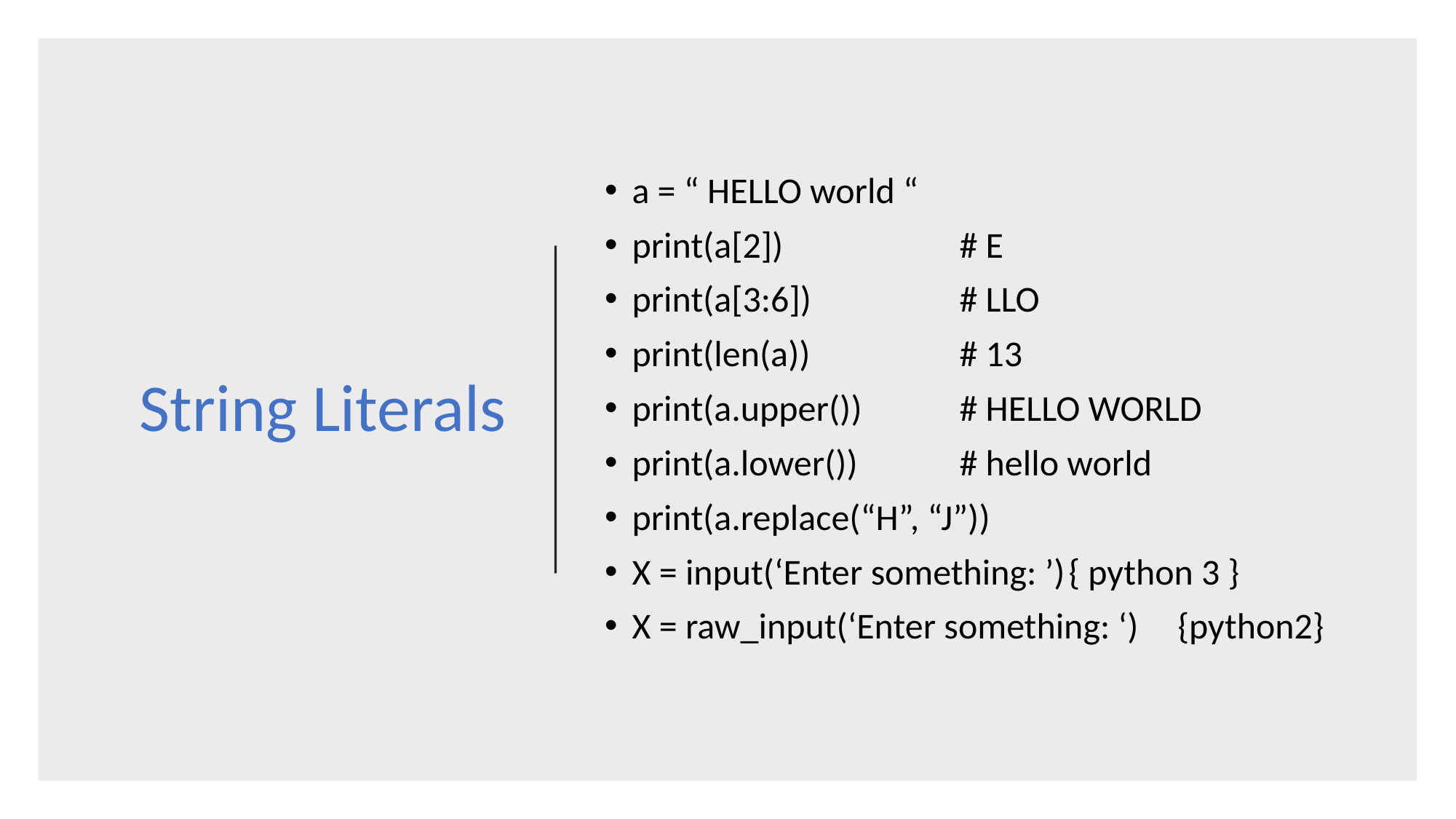

String Literals
a = “ HELLO world “
print(a[2])		# E
print(a[3:6]) 		# LLO
print(len(a))		# 13
print(a.upper())	# HELLO WORLD
print(a.lower()) 	# hello world
print(a.replace(“H”, “J”))
X = input(‘Enter something: ’)	{ python 3 }
X = raw_input(‘Enter something: ‘)  	{python2}